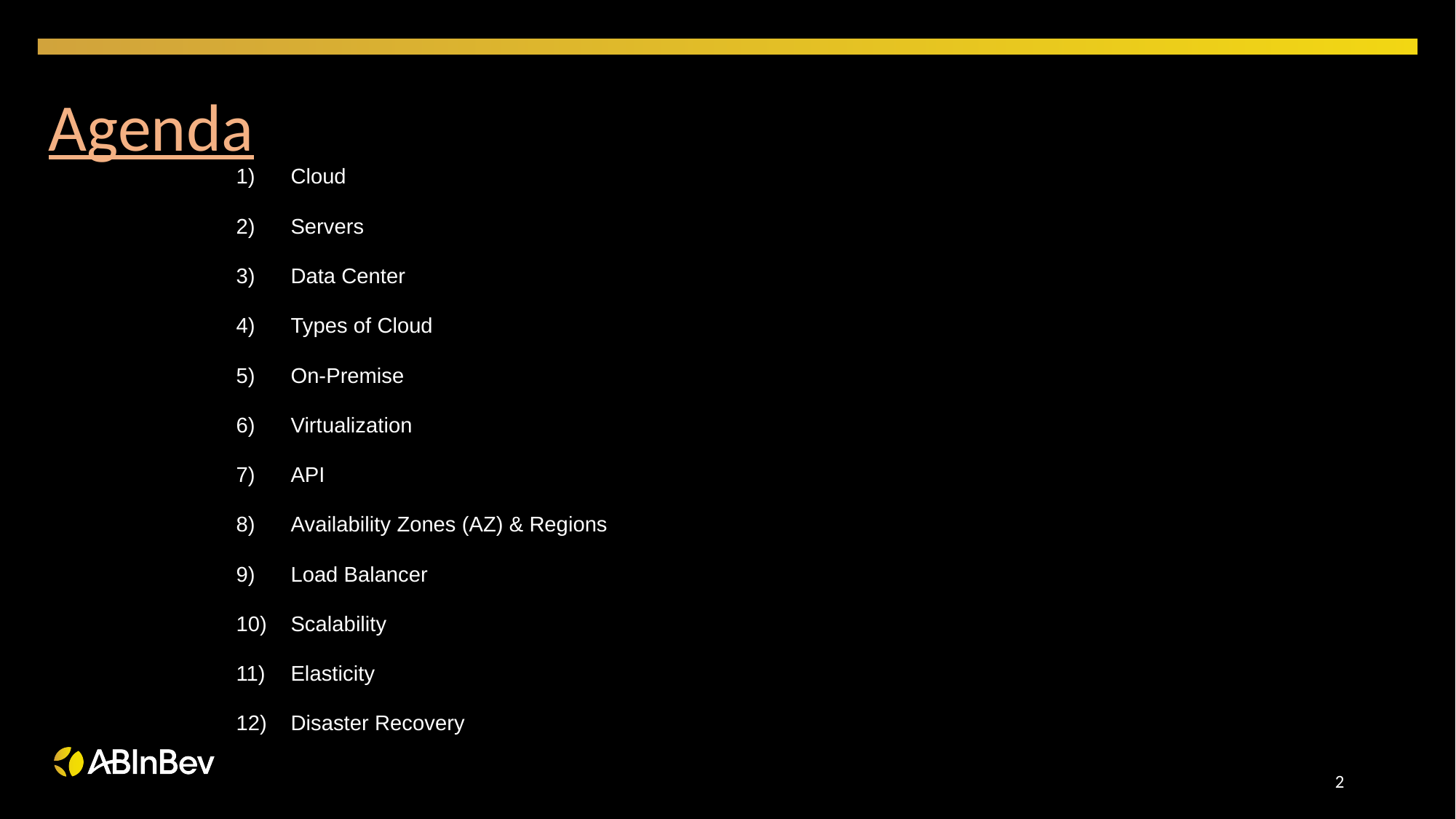

# Agenda
Cloud
Servers
Data Center
Types of Cloud
On-Premise
Virtualization
API
Availability Zones (AZ) & Regions
Load Balancer
Scalability
Elasticity
Disaster Recovery
2